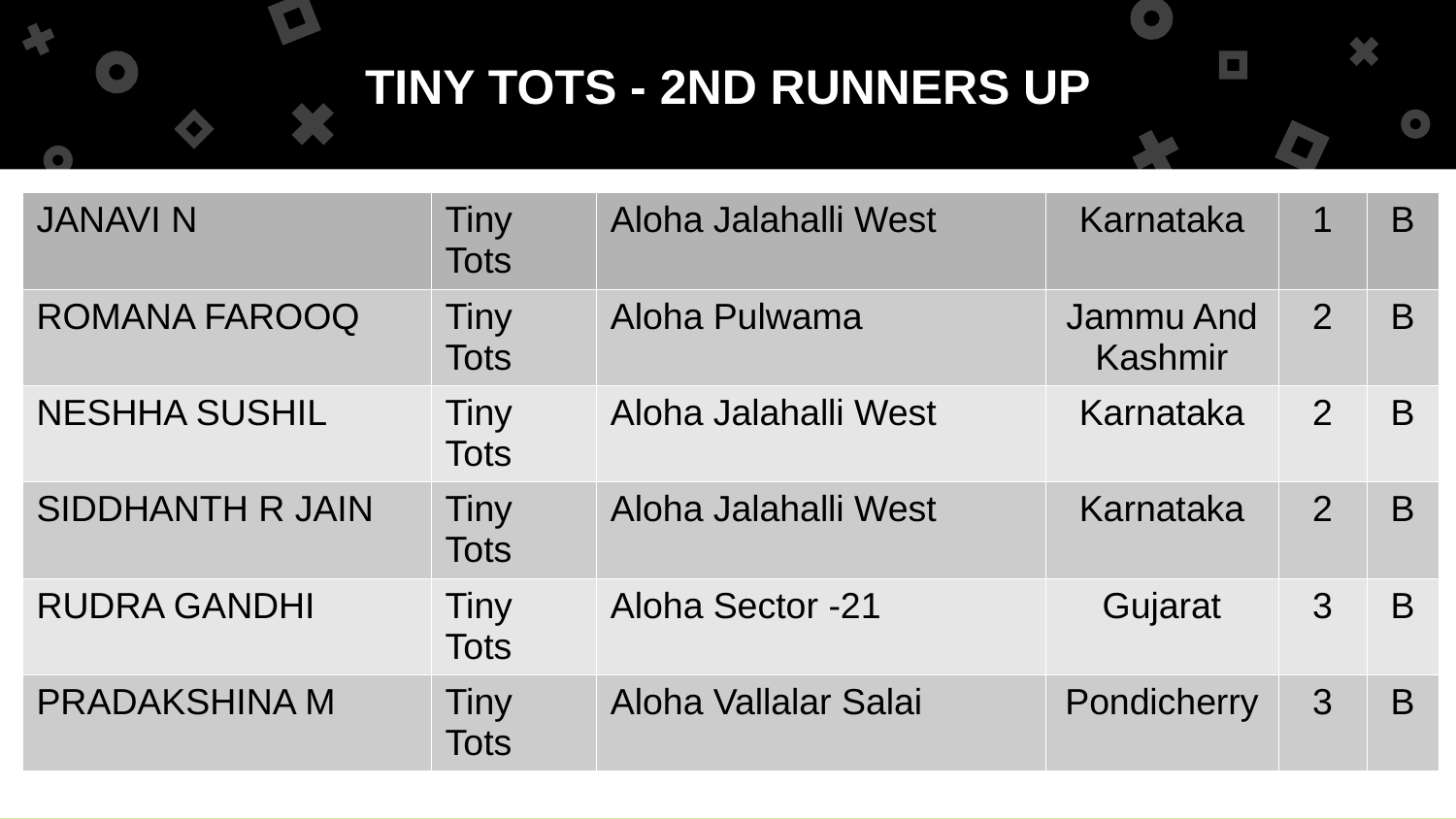

TINY TOTS - 2ND RUNNERS UP
| JANAVI N | Tiny Tots | Aloha Jalahalli West | Karnataka | 1 | B |
| --- | --- | --- | --- | --- | --- |
| ROMANA FAROOQ | Tiny Tots | Aloha Pulwama | Jammu And Kashmir | 2 | B |
| NESHHA SUSHIL | Tiny Tots | Aloha Jalahalli West | Karnataka | 2 | B |
| SIDDHANTH R JAIN | Tiny Tots | Aloha Jalahalli West | Karnataka | 2 | B |
| RUDRA GANDHI | Tiny Tots | Aloha Sector -21 | Gujarat | 3 | B |
| PRADAKSHINA M | Tiny Tots | Aloha Vallalar Salai | Pondicherry | 3 | B |